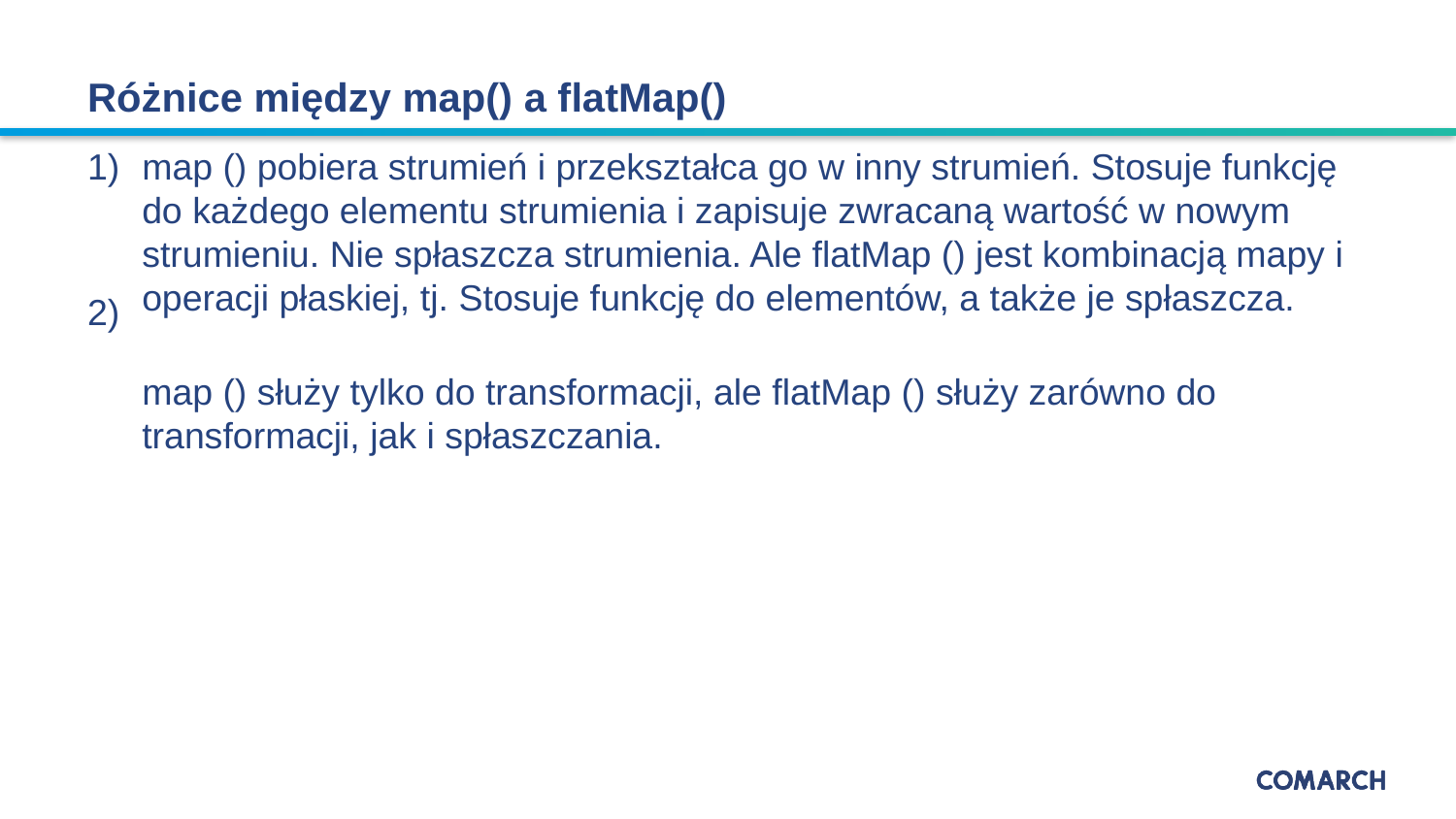

# Różnice między map() a flatMap()
map () pobiera strumień i przekształca go w inny strumień. Stosuje funkcję do każdego elementu strumienia i zapisuje zwracaną wartość w nowym strumieniu. Nie spłaszcza strumienia. Ale flatMap () jest kombinacją mapy i operacji płaskiej, tj. Stosuje funkcję do elementów, a także je spłaszcza.
map () służy tylko do transformacji, ale flatMap () służy zarówno do transformacji, jak i spłaszczania.